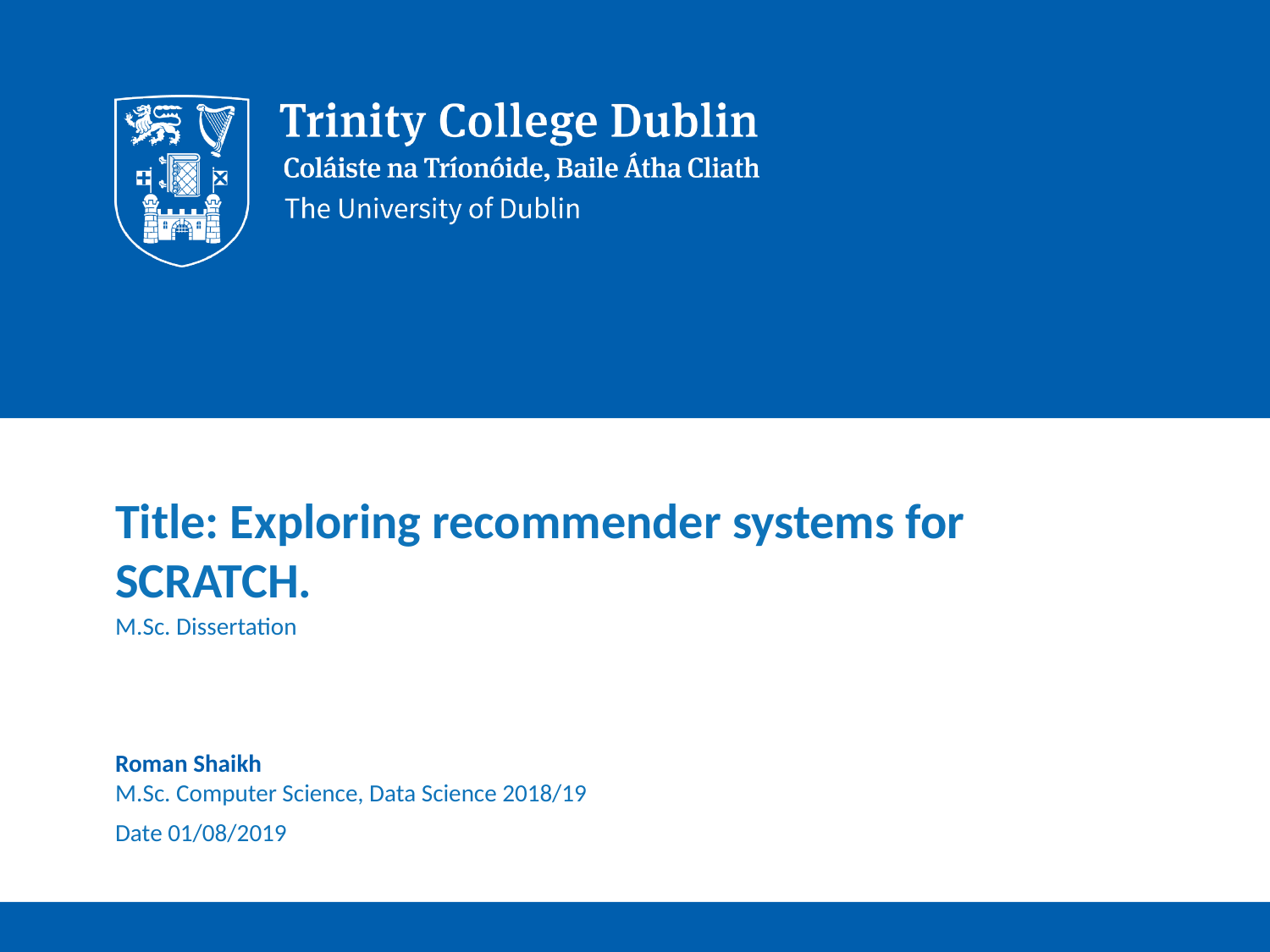

# Title: Exploring recommender systems for SCRATCH.
M.Sc. Dissertation
Roman Shaikh
M.Sc. Computer Science, Data Science 2018/19
Date 01/08/2019